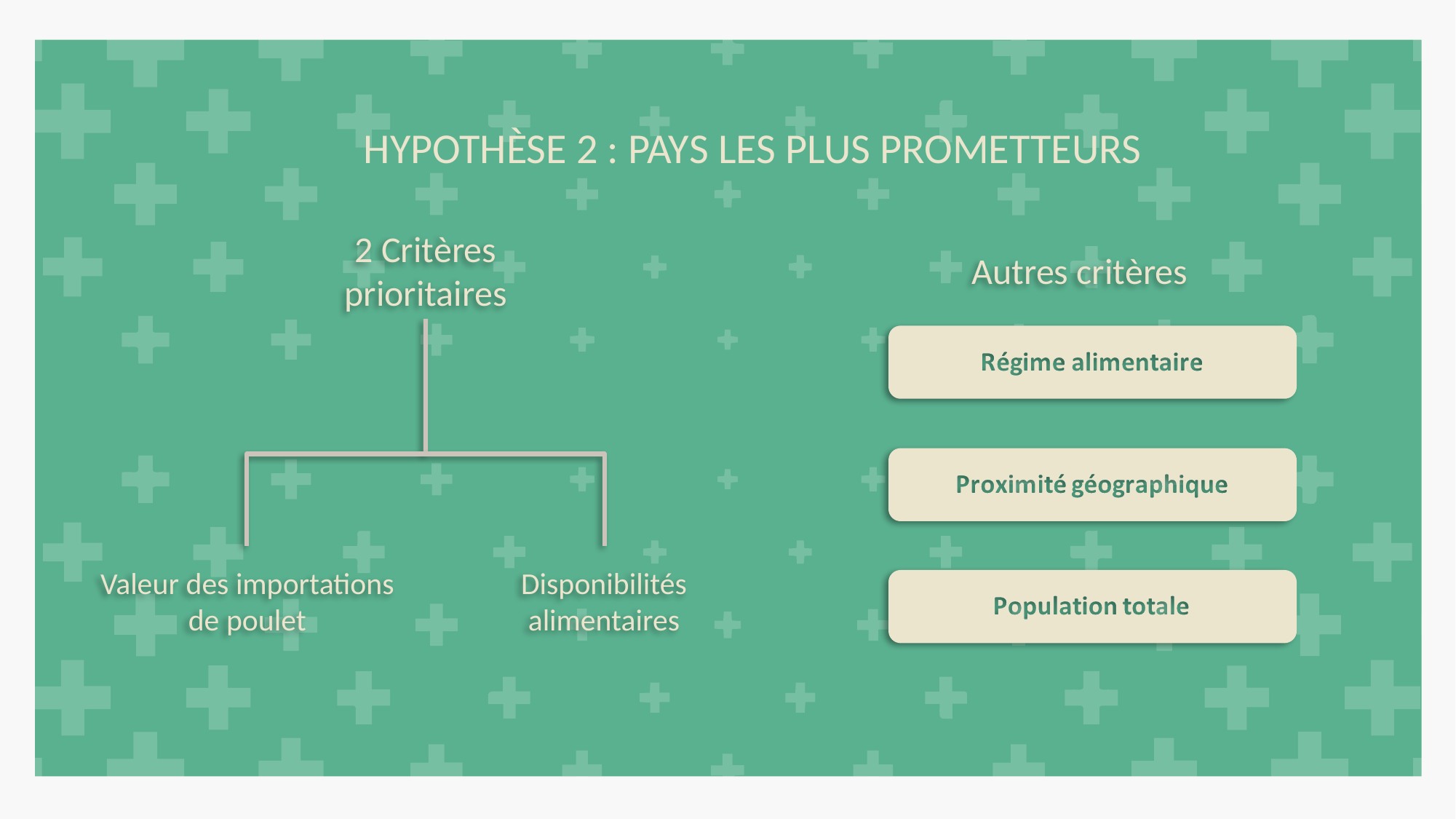

HYPOTHÈSE 2 : PAYS LES PLUS PROMETTEURS
2 Critères prioritaires
Autres critères

Valeur des importations de poulet
Disponibilités alimentaires